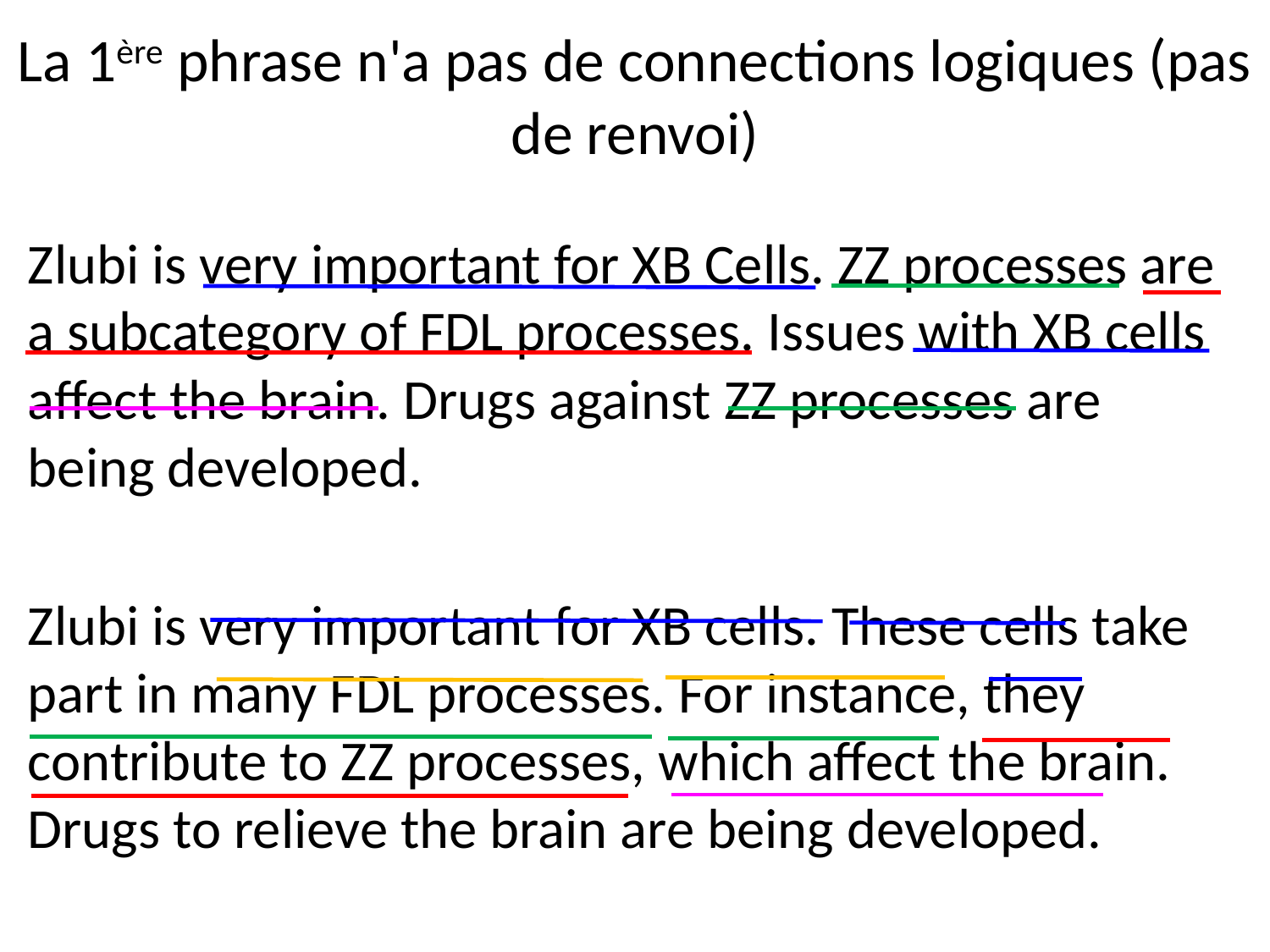

# La 1ère phrase n'a pas de connections logiques (pas de renvoi)
Zlubi is very important for XB Cells. ZZ processes are a subcategory of FDL processes. Issues with XB cells affect the brain. Drugs against ZZ processes are being developed.

Zlubi is very important for XB cells. These cells take part in many FDL processes. For instance, they contribute to ZZ processes, which affect the brain. Drugs to relieve the brain are being developed. GOOD